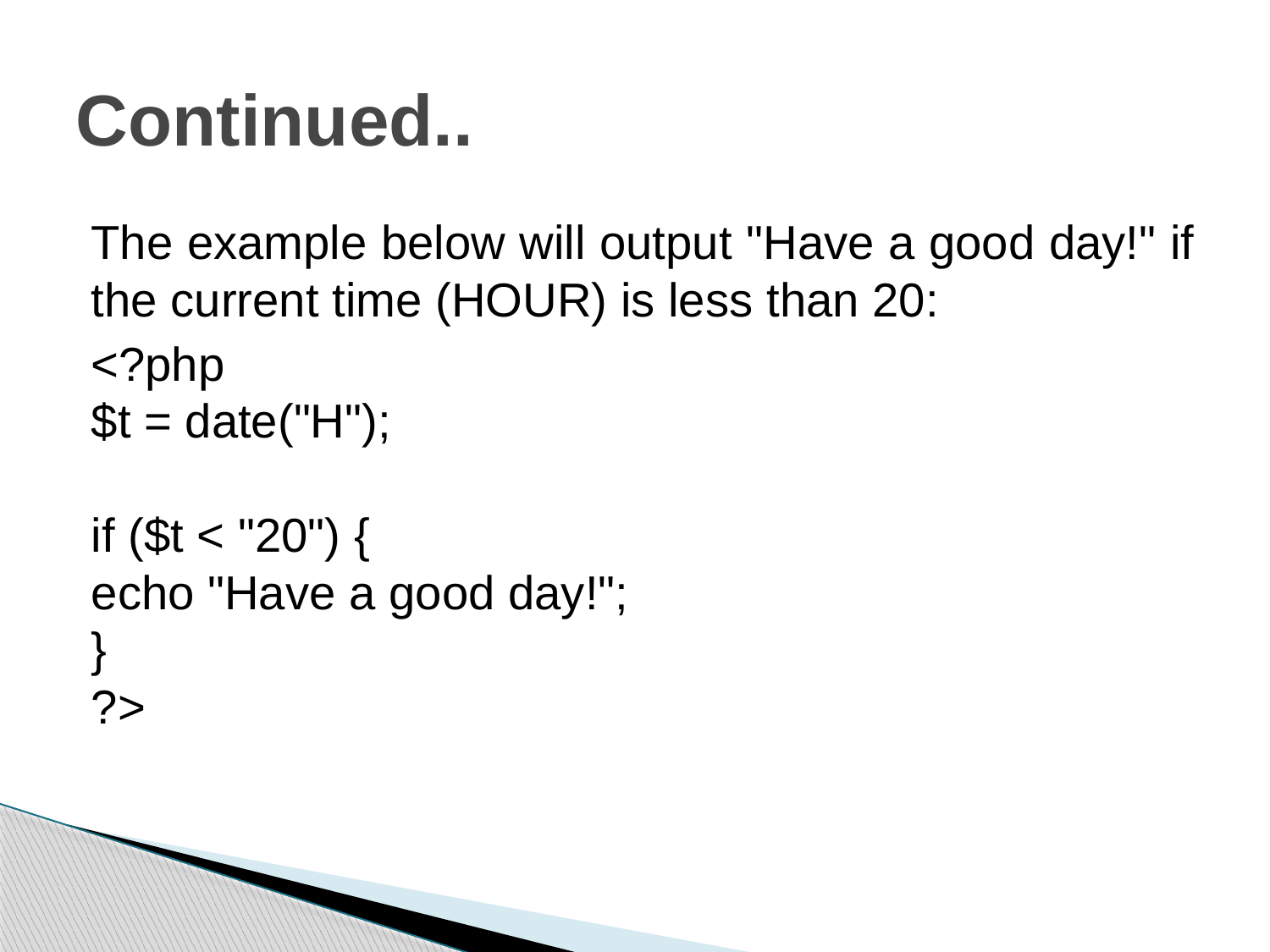

# Continued..
The example below will output "Have a good day!" if the current time (HOUR) is less than 20:
<?php
$t = date("H");
if ($t < "20") {
echo "Have a good day!";
}
?>